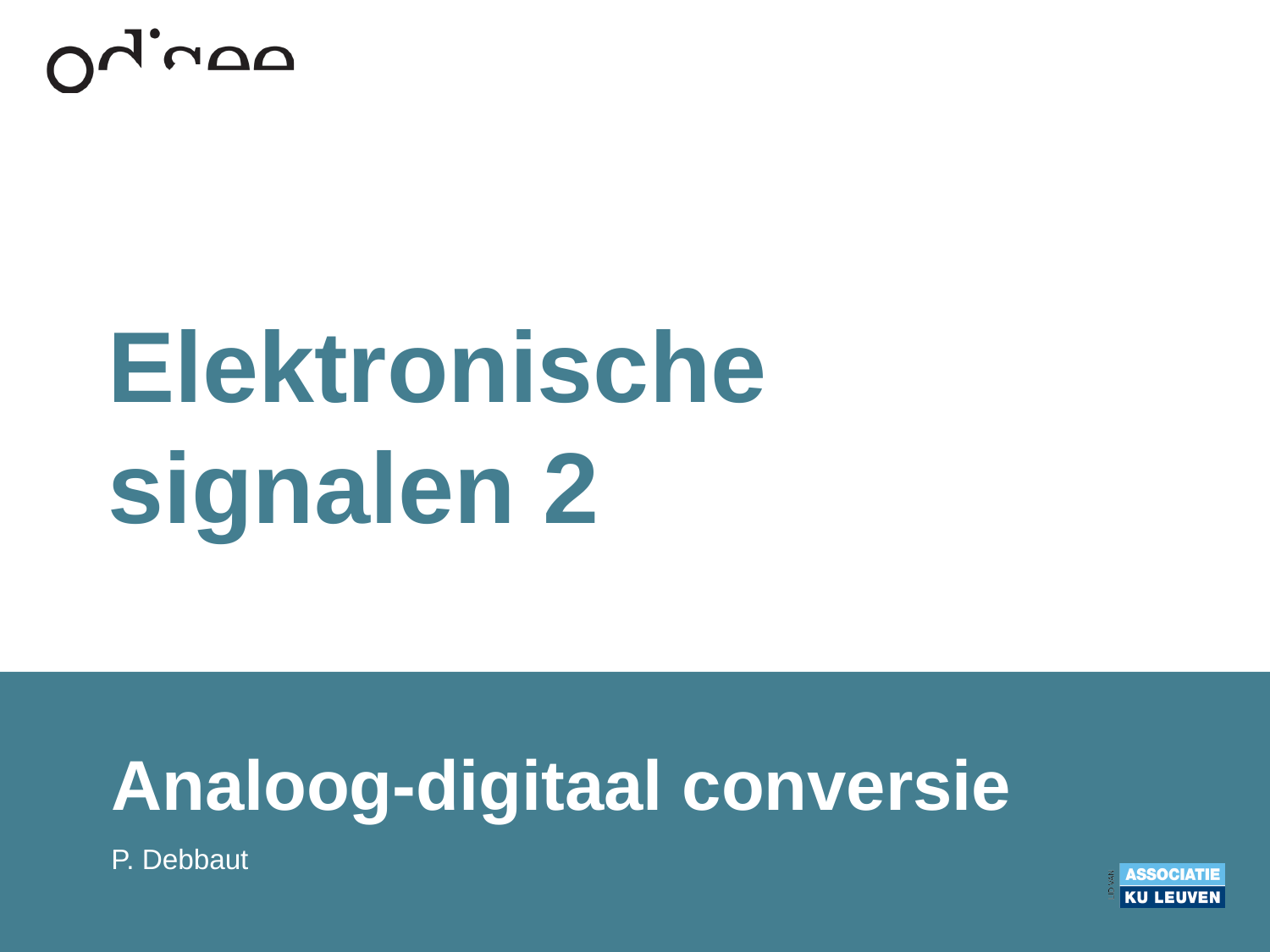

# Elektronische signalen 2
Analoog-digitaal conversie
P. Debbaut